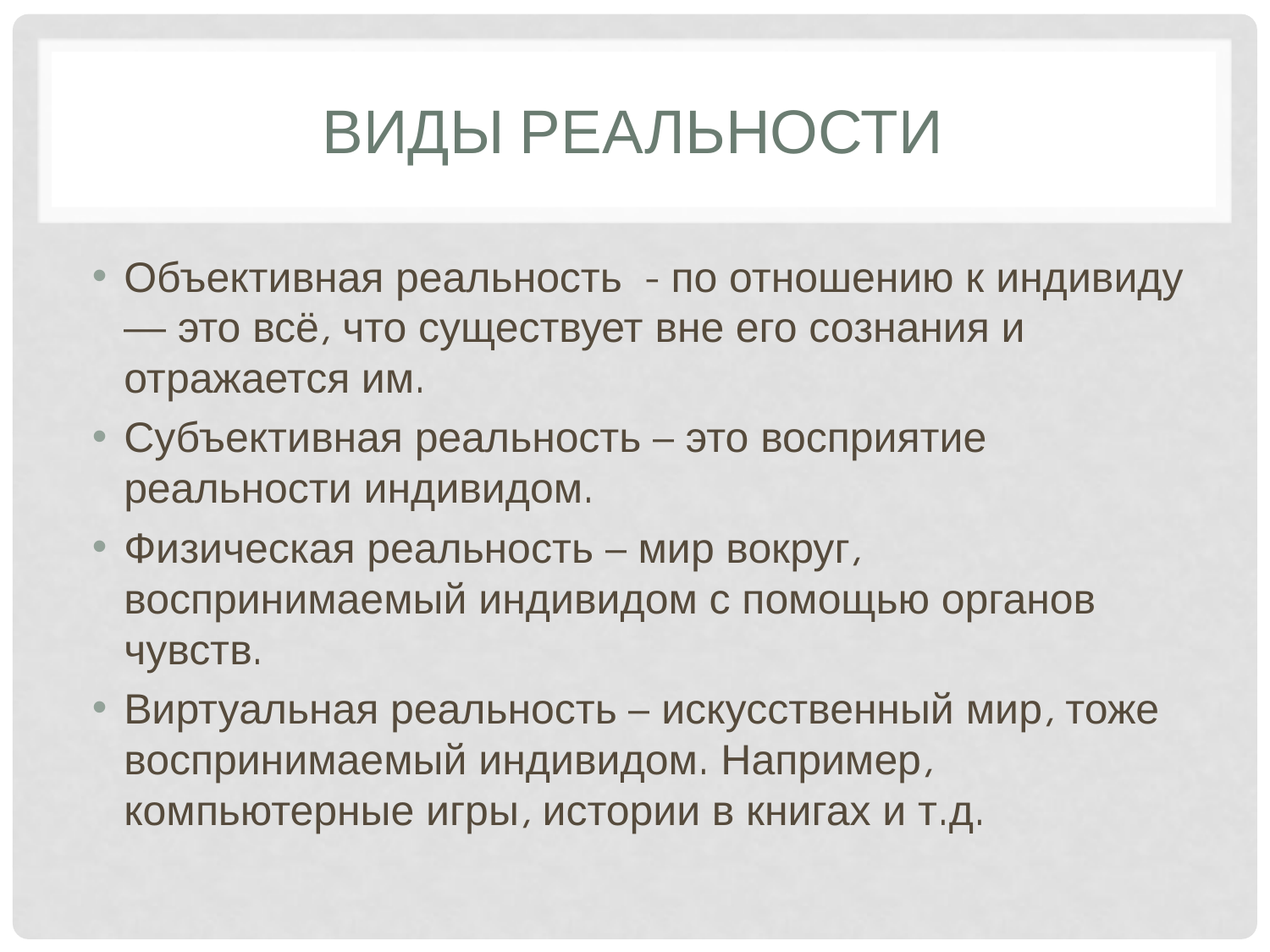

# Виды реальности
Объективная реальность  - по отношению к индивиду — это всё, что существует вне его сознания и отражается им.
Субъективная реальность – это восприятие реальности индивидом.
Физическая реальность – мир вокруг, воспринимаемый индивидом с помощью органов чувств.
Виртуальная реальность – искусственный мир, тоже воспринимаемый индивидом. Например, компьютерные игры, истории в книгах и т.д.